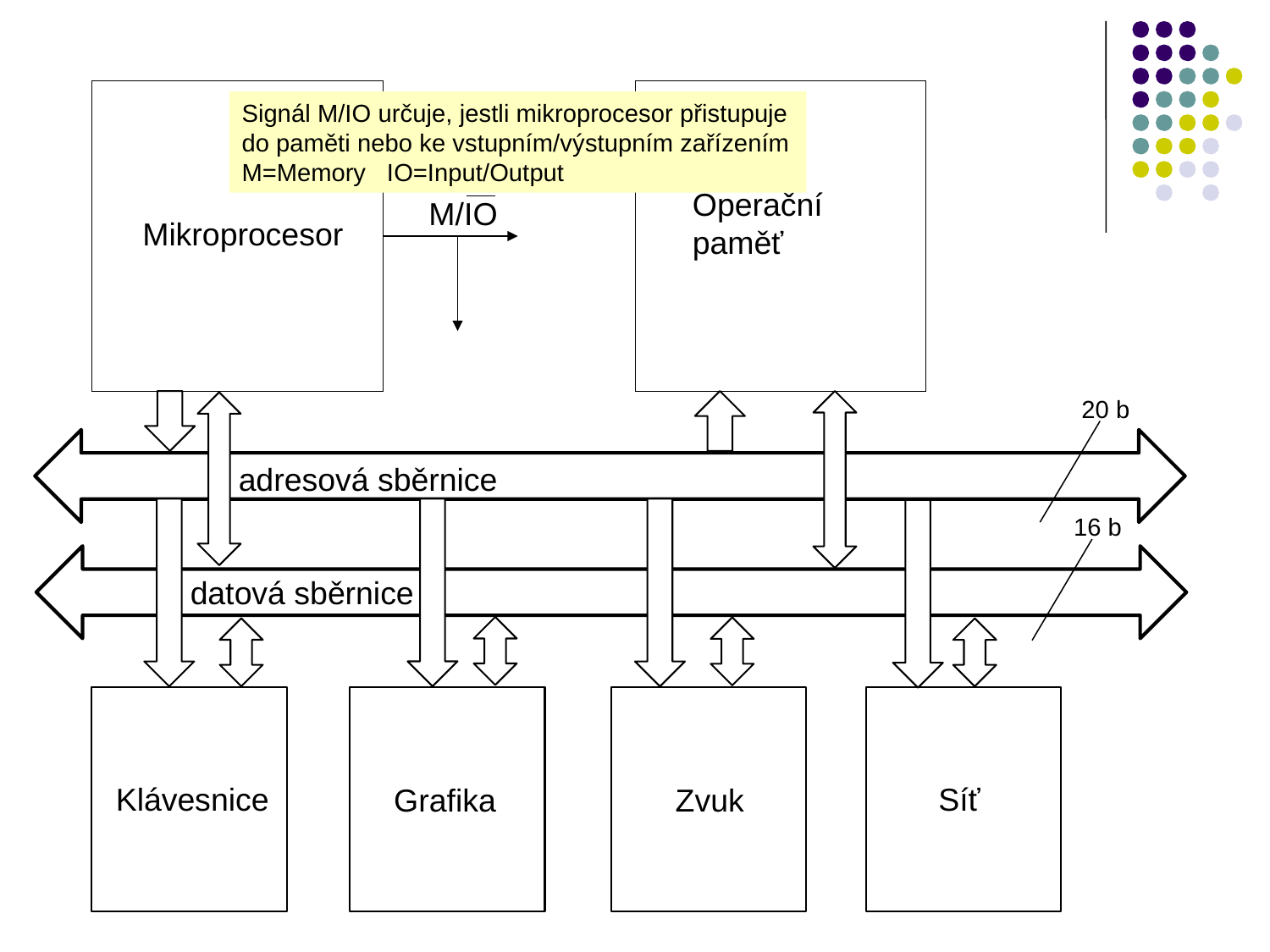

Signál M/IO určuje, jestli mikroprocesor přistupuje do paměti nebo ke vstupním/výstupním zařízením
M=Memory   IO=Input/Output
Operační paměť
M/IO
Mikroprocesor
20 b

adresová sběrnice

16 b

datová sběrnice

Klávesnice
Síť
Grafika
Zvuk